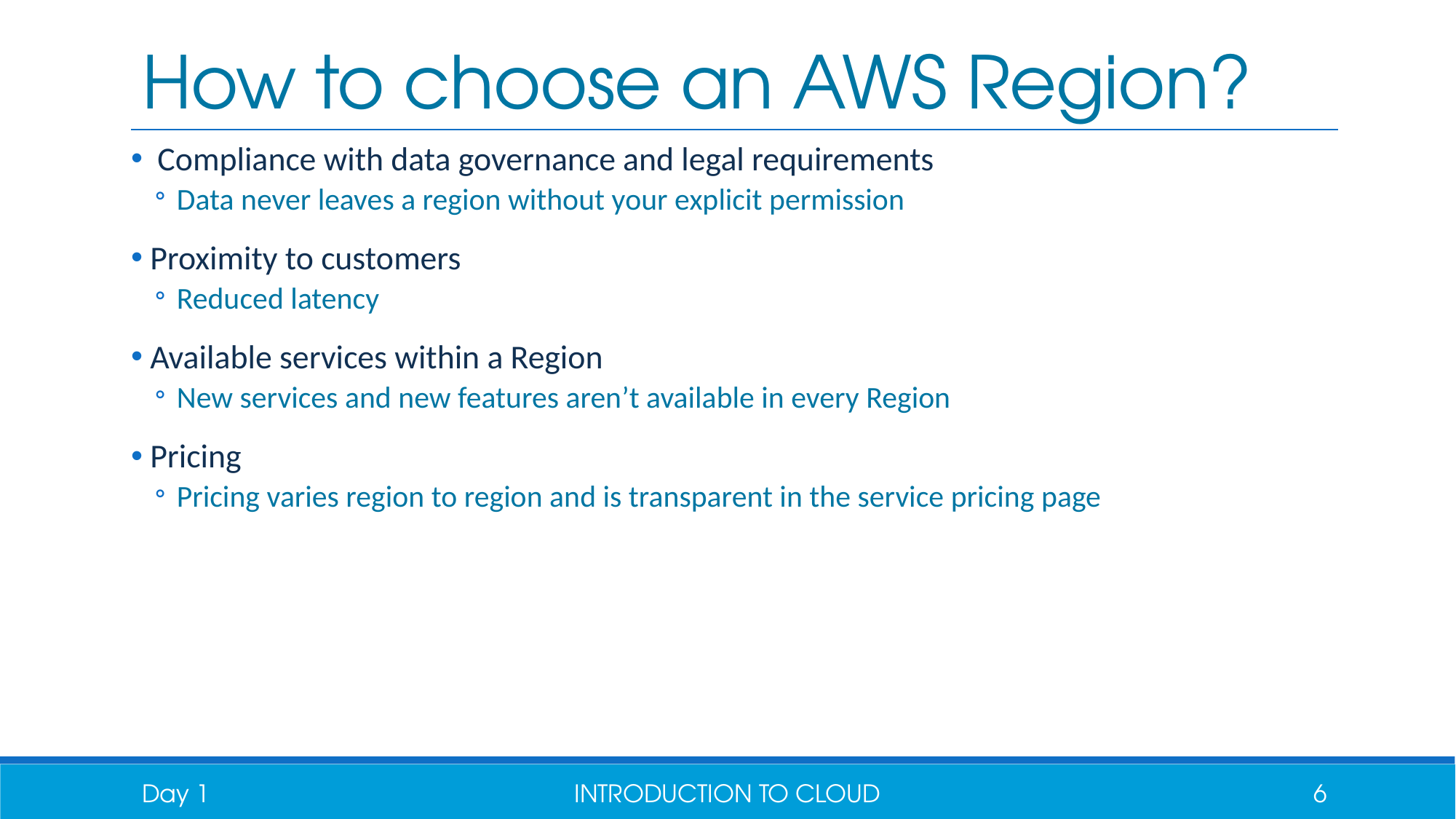

# How to choose an AWS Region?
  Compliance with data governance and legal requirements
Data never leaves a region without your explicit permission
 Proximity to customers
Reduced latency
 Available services within a Region
New services and new features aren’t available in every Region
 Pricing
Pricing varies region to region and is transparent in the service pricing page
Day 1
Introduction to Cloud
6